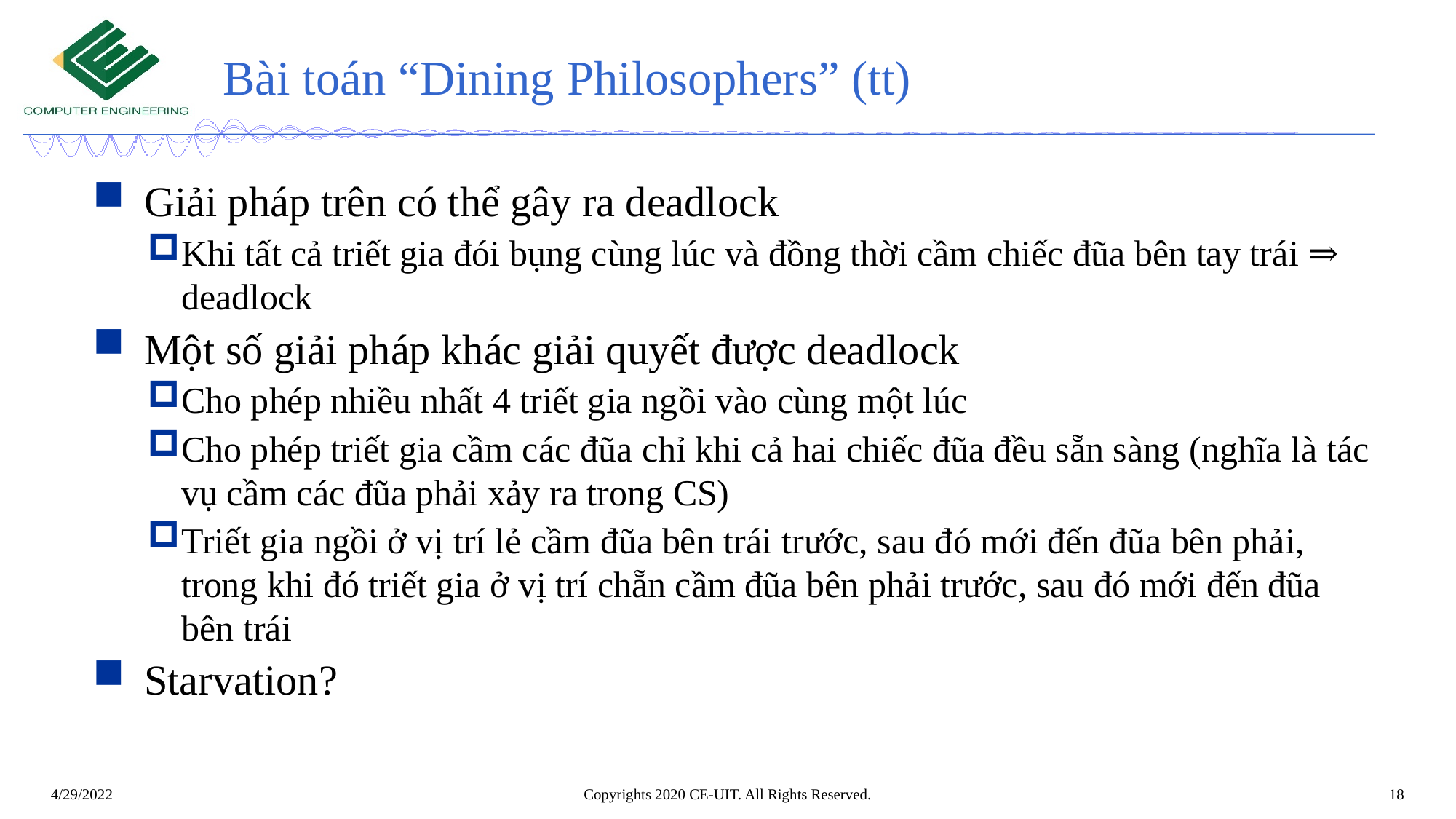

# Bài toán “Dining Philosophers” (tt)
 Giải pháp trên có thể gây ra deadlock
Khi tất cả triết gia đói bụng cùng lúc và đồng thời cầm chiếc đũa bên tay trái ⇒ deadlock
 Một số giải pháp khác giải quyết được deadlock
Cho phép nhiều nhất 4 triết gia ngồi vào cùng một lúc
Cho phép triết gia cầm các đũa chỉ khi cả hai chiếc đũa đều sẵn sàng (nghĩa là tác vụ cầm các đũa phải xảy ra trong CS)
Triết gia ngồi ở vị trí lẻ cầm đũa bên trái trước, sau đó mới đến đũa bên phải, trong khi đó triết gia ở vị trí chẵn cầm đũa bên phải trước, sau đó mới đến đũa bên trái
 Starvation?
Copyrights 2020 CE-UIT. All Rights Reserved.
18
4/29/2022